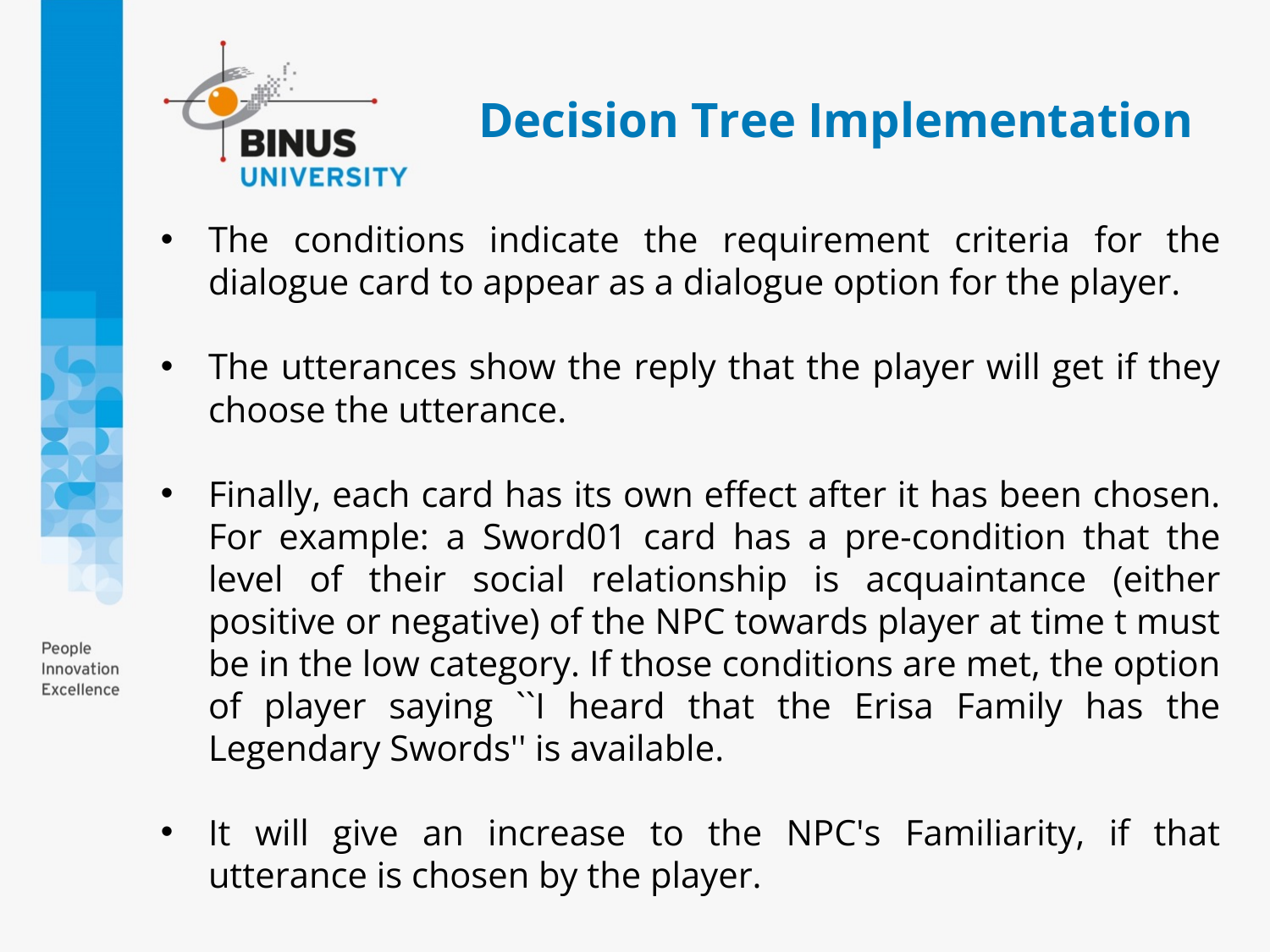

# Decision Tree Implementation
The conditions indicate the requirement criteria for the dialogue card to appear as a dialogue option for the player.

The utterances show the reply that the player will get if they choose the utterance.

Finally, each card has its own effect after it has been chosen. For example: a Sword01 card has a pre-condition that the level of their social relationship is acquaintance (either positive or negative) of the NPC towards player at time t must be in the low category. If those conditions are met, the option of player saying ``I heard that the Erisa Family has the Legendary Swords'' is available.

It will give an increase to the NPC's Familiarity, if that utterance is chosen by the player.